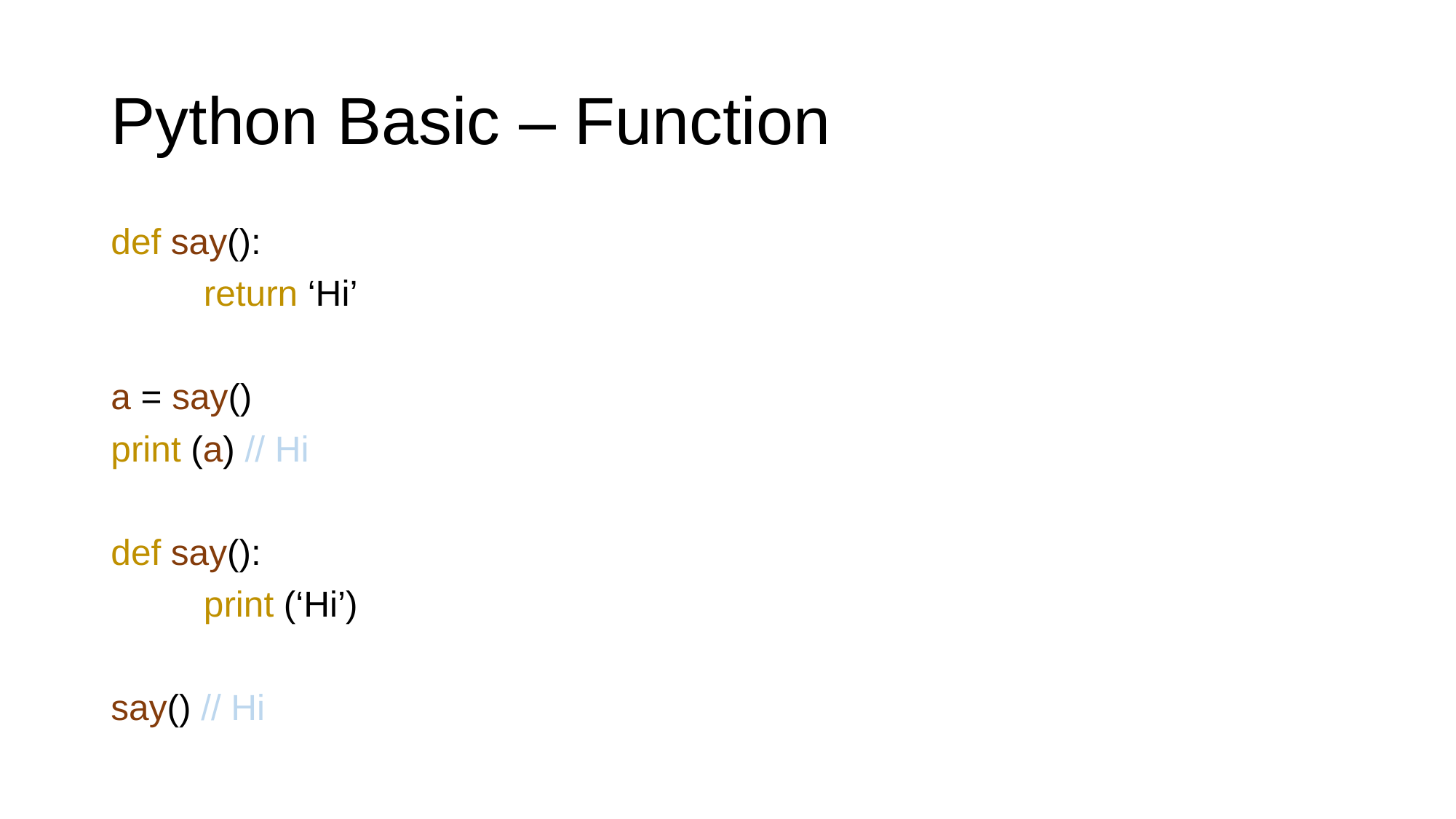

# Python Basic – Function
def say():
	return ‘Hi’

a = say()
print (a) // Hi

def say():
	print (‘Hi’)

say() // Hi